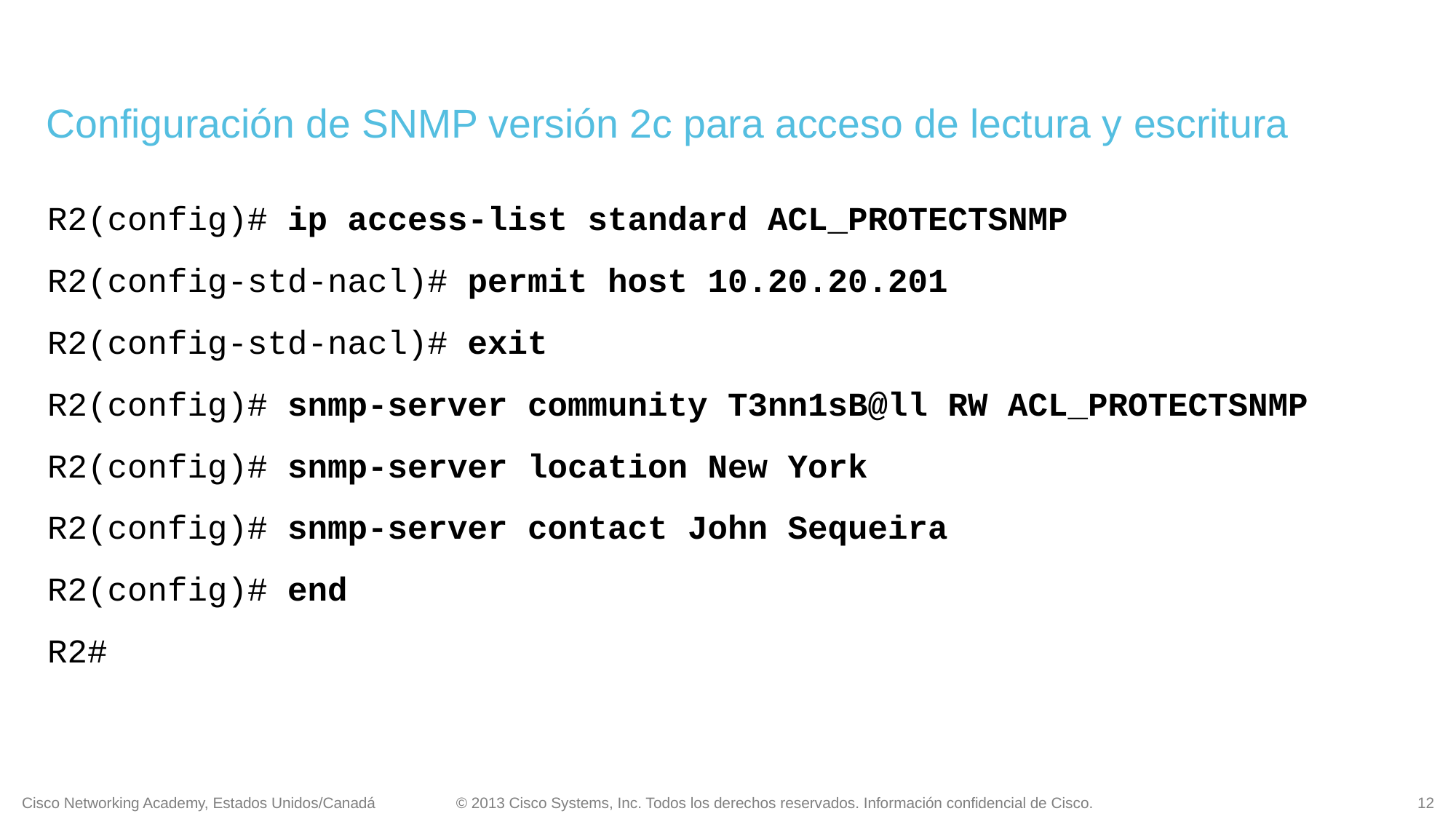

# Configuración de SNMP versión 2c para acceso de lectura y escritura
R2(config)# ip access-list standard ACL_PROTECTSNMP
R2(config-std-nacl)# permit host 10.20.20.201
R2(config-std-nacl)# exit
R2(config)# snmp-server community T3nn1sB@ll RW ACL_PROTECTSNMP
R2(config)# snmp-server location New York
R2(config)# snmp-server contact John Sequeira
R2(config)# end
R2#